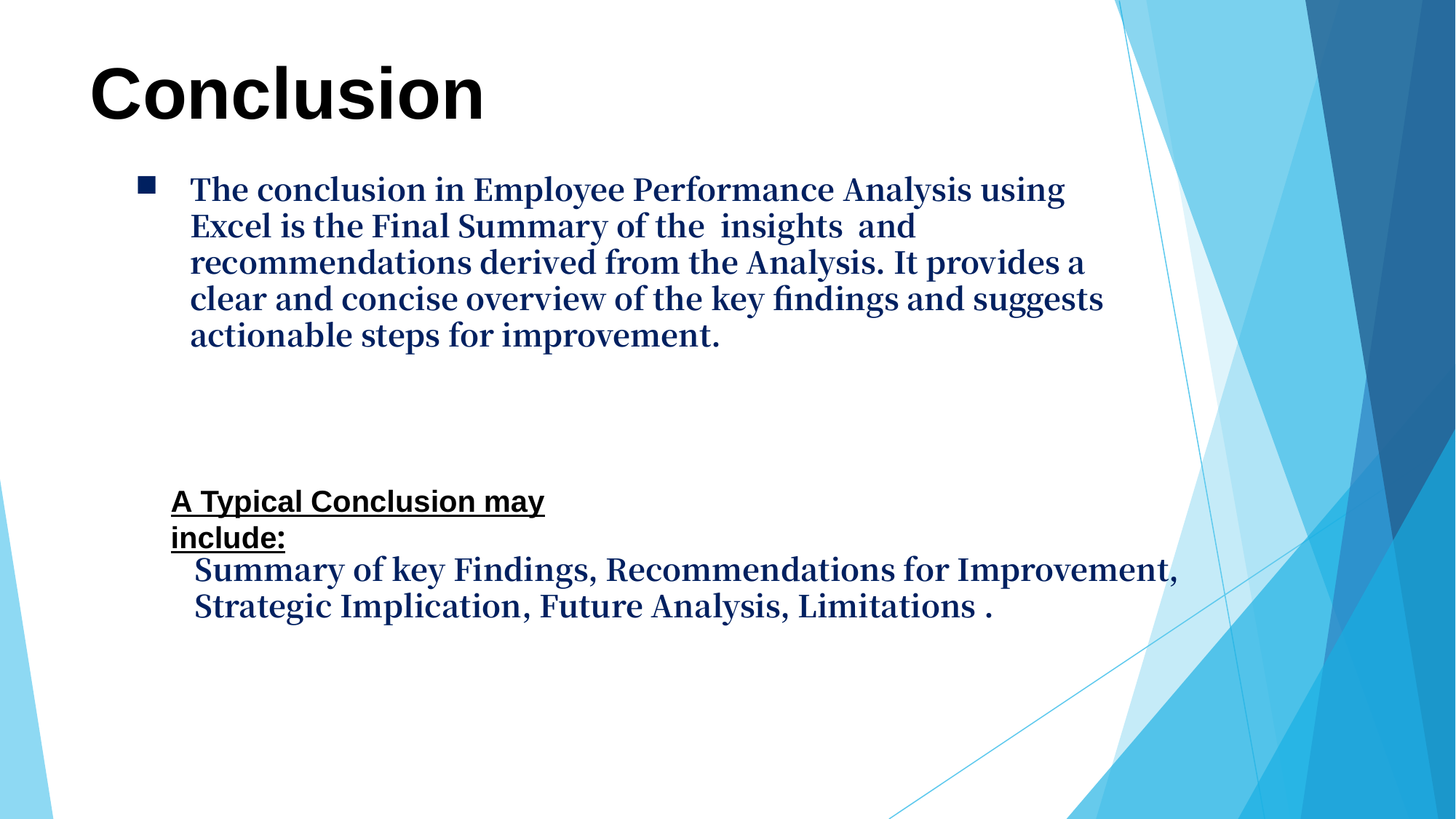

# Conclusion
The conclusion in Employee Performance Analysis using Excel is the Final Summary of the  insights  and recommendations derived from the Analysis. It provides a clear and concise overview of the key findings and suggests actionable steps for improvement.

A Typical Conclusion may include:
Summary of key Findings, Recommendations for Improvement, Strategic Implication, Future Analysis, Limitations .